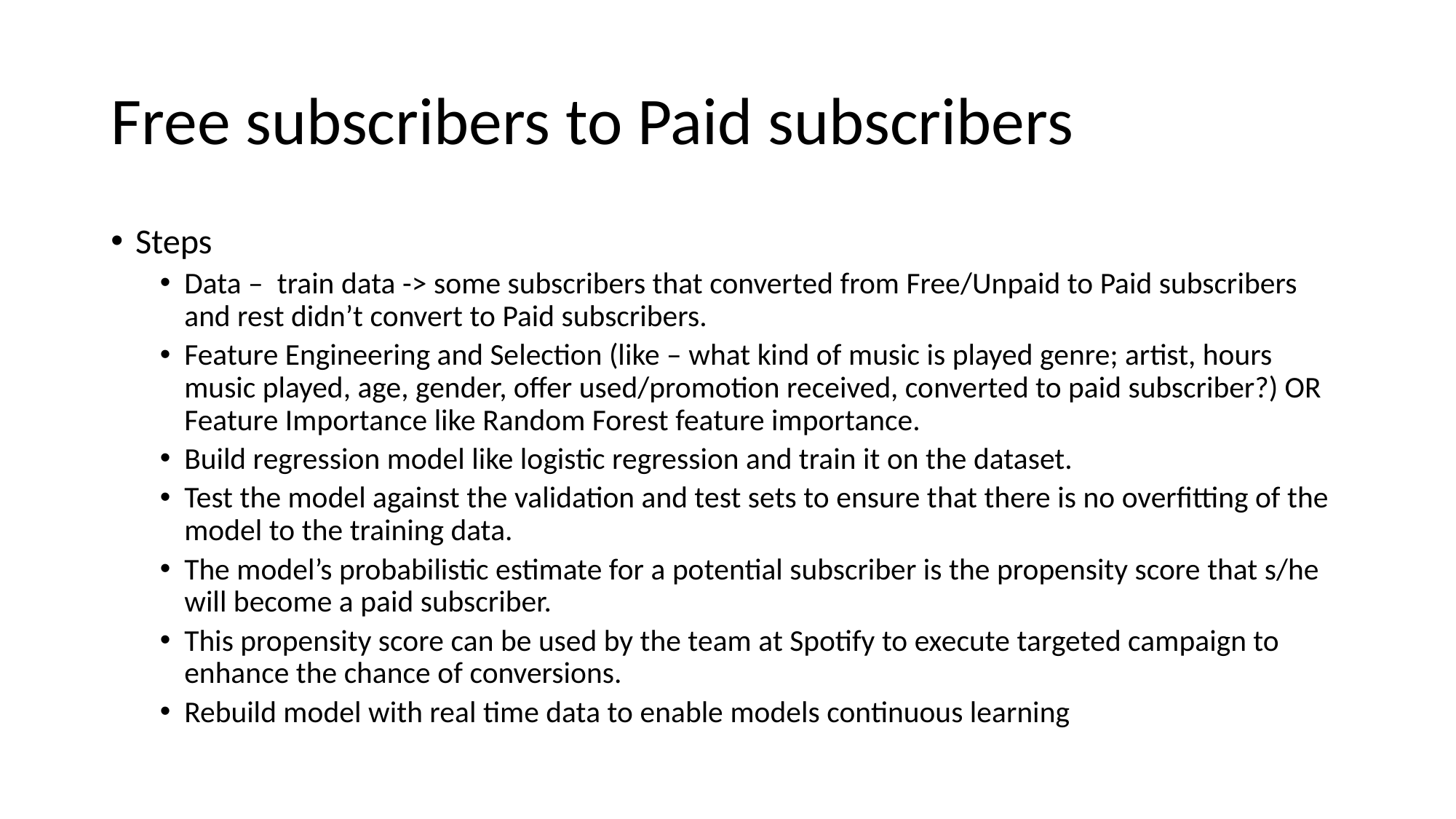

# Free subscribers to Paid subscribers
Steps
Data –  train data -> some subscribers that converted from Free/Unpaid to Paid subscribers and rest didn’t convert to Paid subscribers.
Feature Engineering and Selection (like – what kind of music is played genre; artist, hours music played, age, gender, offer used/promotion received, converted to paid subscriber?) OR Feature Importance like Random Forest feature importance.
Build regression model like logistic regression and train it on the dataset.
Test the model against the validation and test sets to ensure that there is no overfitting of the model to the training data.
The model’s probabilistic estimate for a potential subscriber is the propensity score that s/he will become a paid subscriber.
This propensity score can be used by the team at Spotify to execute targeted campaign to enhance the chance of conversions.
Rebuild model with real time data to enable models continuous learning